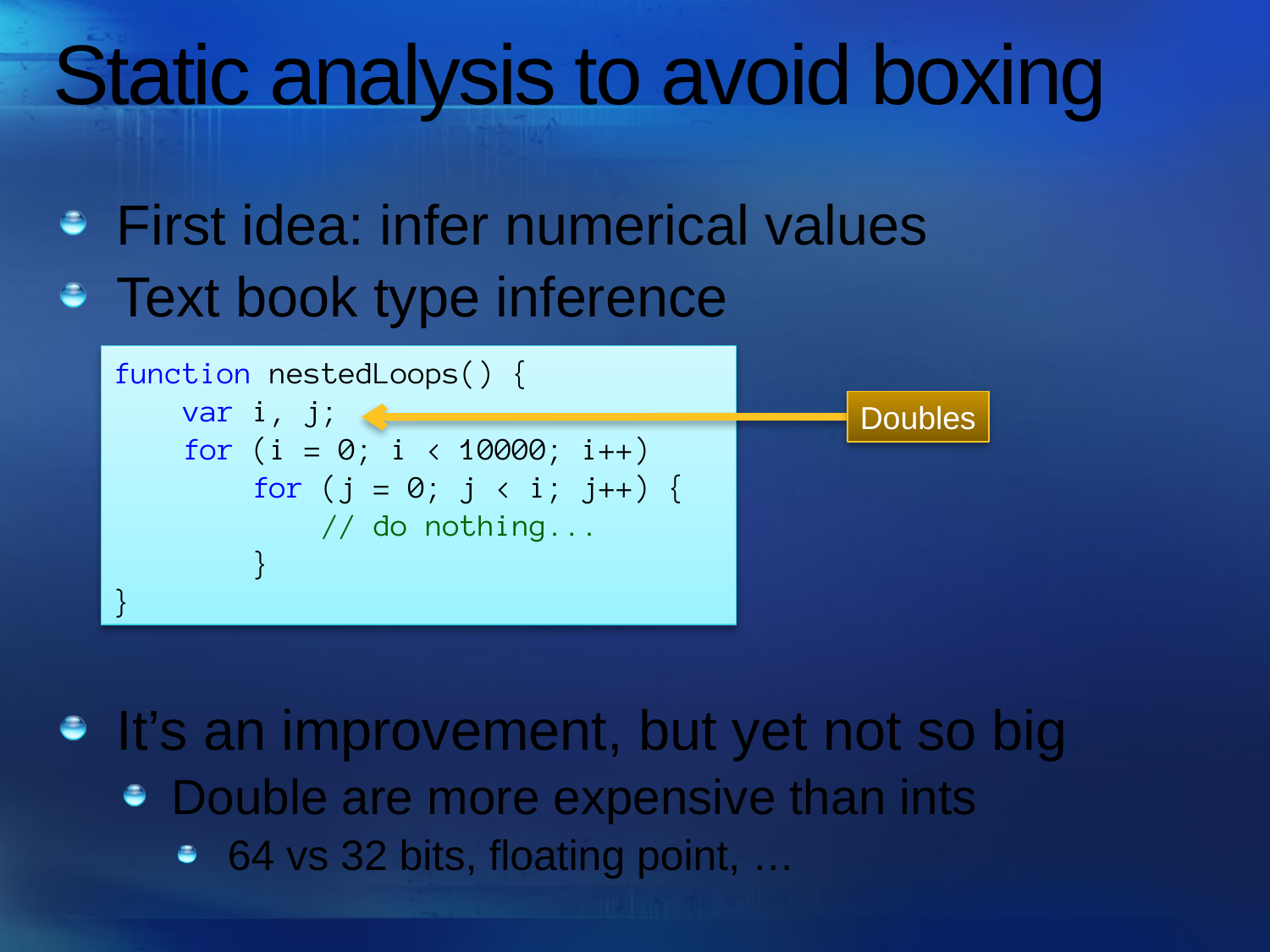

# Static analysis to avoid boxing
First idea: infer numerical values
Text book type inference

It’s an improvement, but yet not so big
Double are more expensive than ints
64 vs 32 bits, floating point, …
function nestedLoops() {
    var i, j;
    for (i = 0; i < 10000; i++)
        for (j = 0; j < i; j++) {
            // do nothing...
        }
}
Doubles